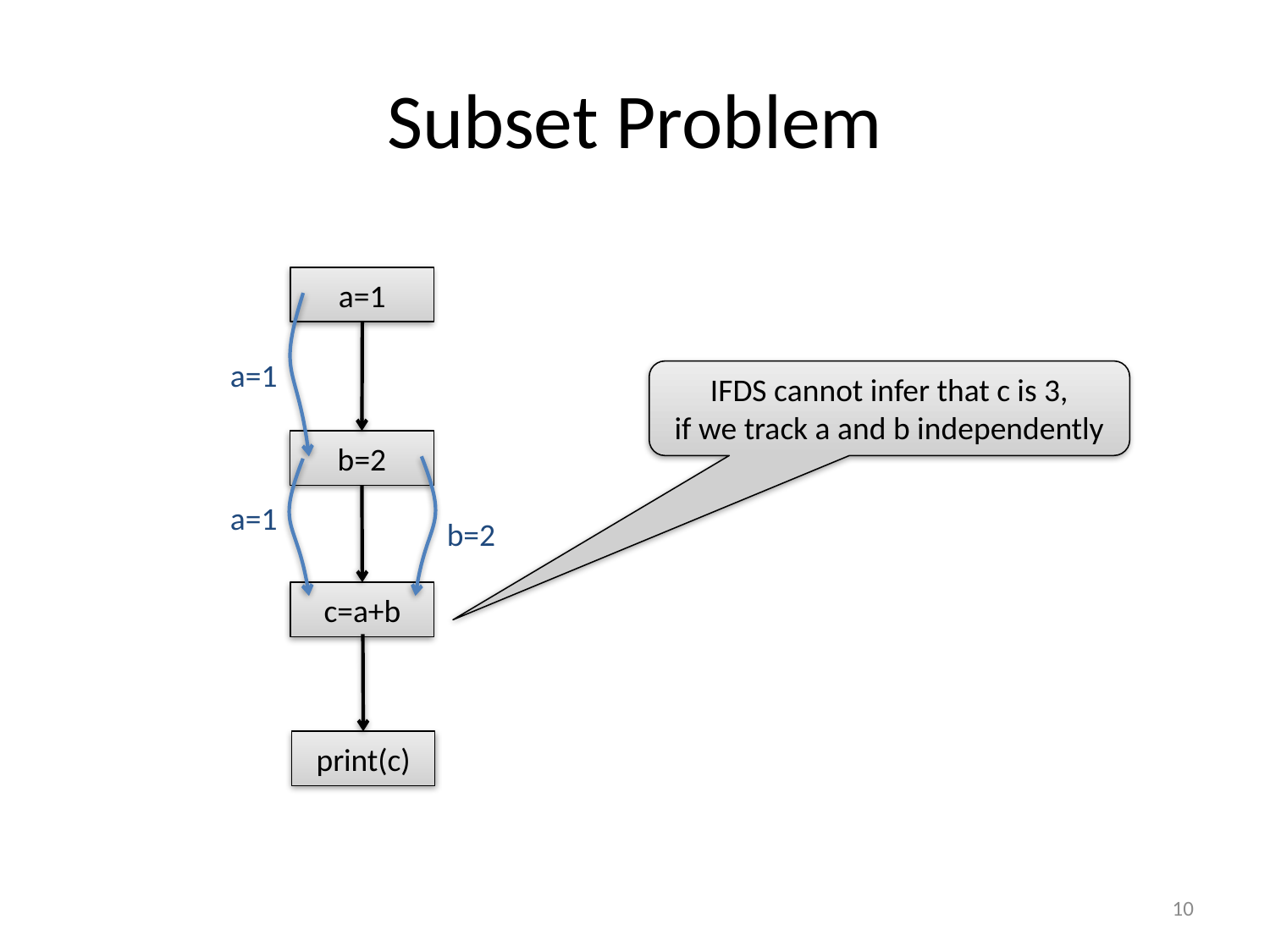

# Subset Problem
a=1

a=1
IFDS cannot infer that c is 3,
if we track a and b independently
b=2

a=1
b=2
c=a+b
print(c)
10